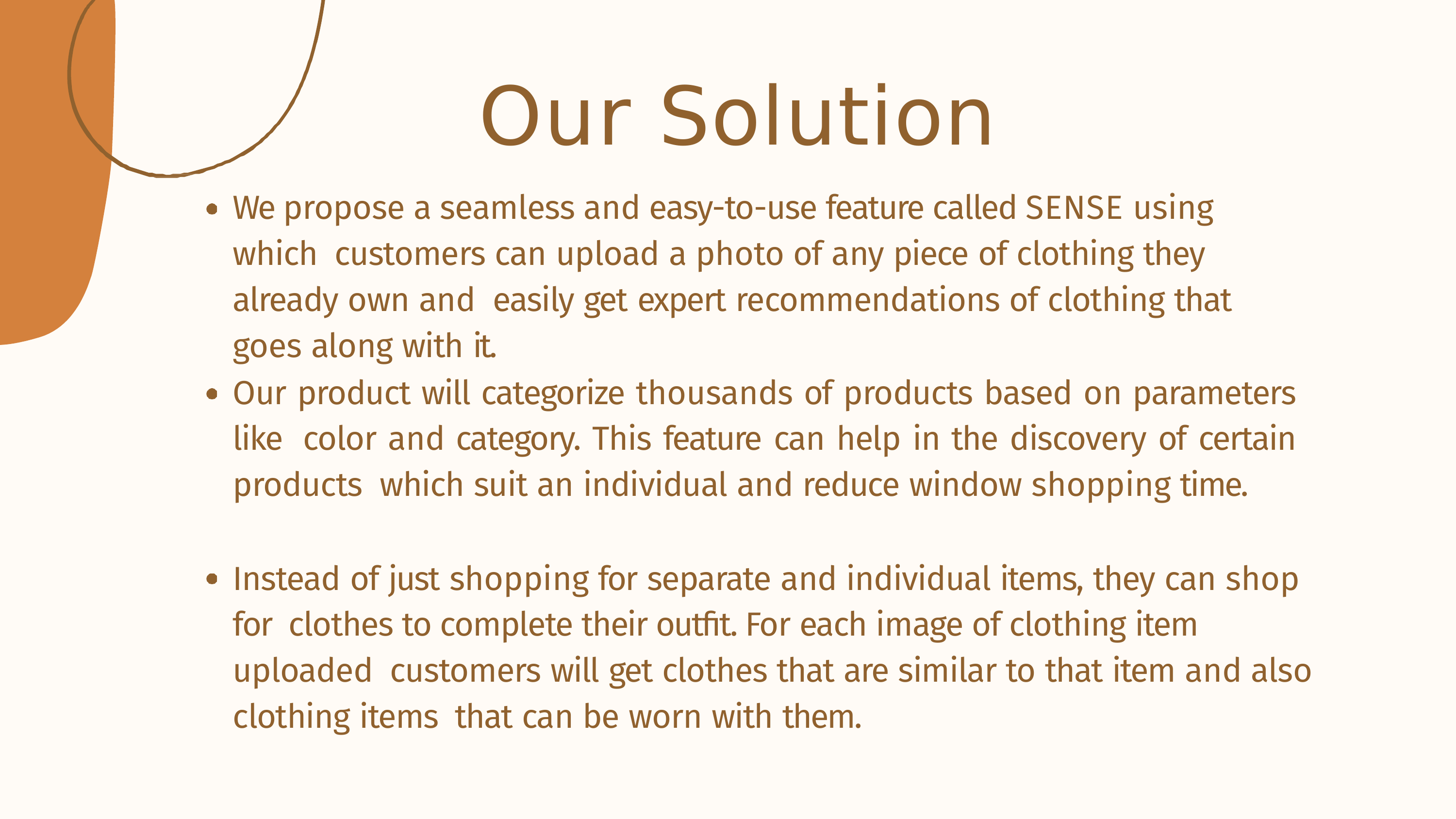

# Our Solution
We propose a seamless and easy-to-use feature called SENSE using which  customers can upload a photo of any piece of clothing they already own and  easily get expert recommendations of clothing that goes along with it.
Our product will categorize thousands of products based on parameters like  color and category. This feature can help in the discovery of certain products  which suit an individual and reduce window shopping time.

Instead of just shopping for separate and individual items, they can shop for  clothes to complete their outfit. For each image of clothing item uploaded  customers will get clothes that are similar to that item and also clothing items  that can be worn with them.